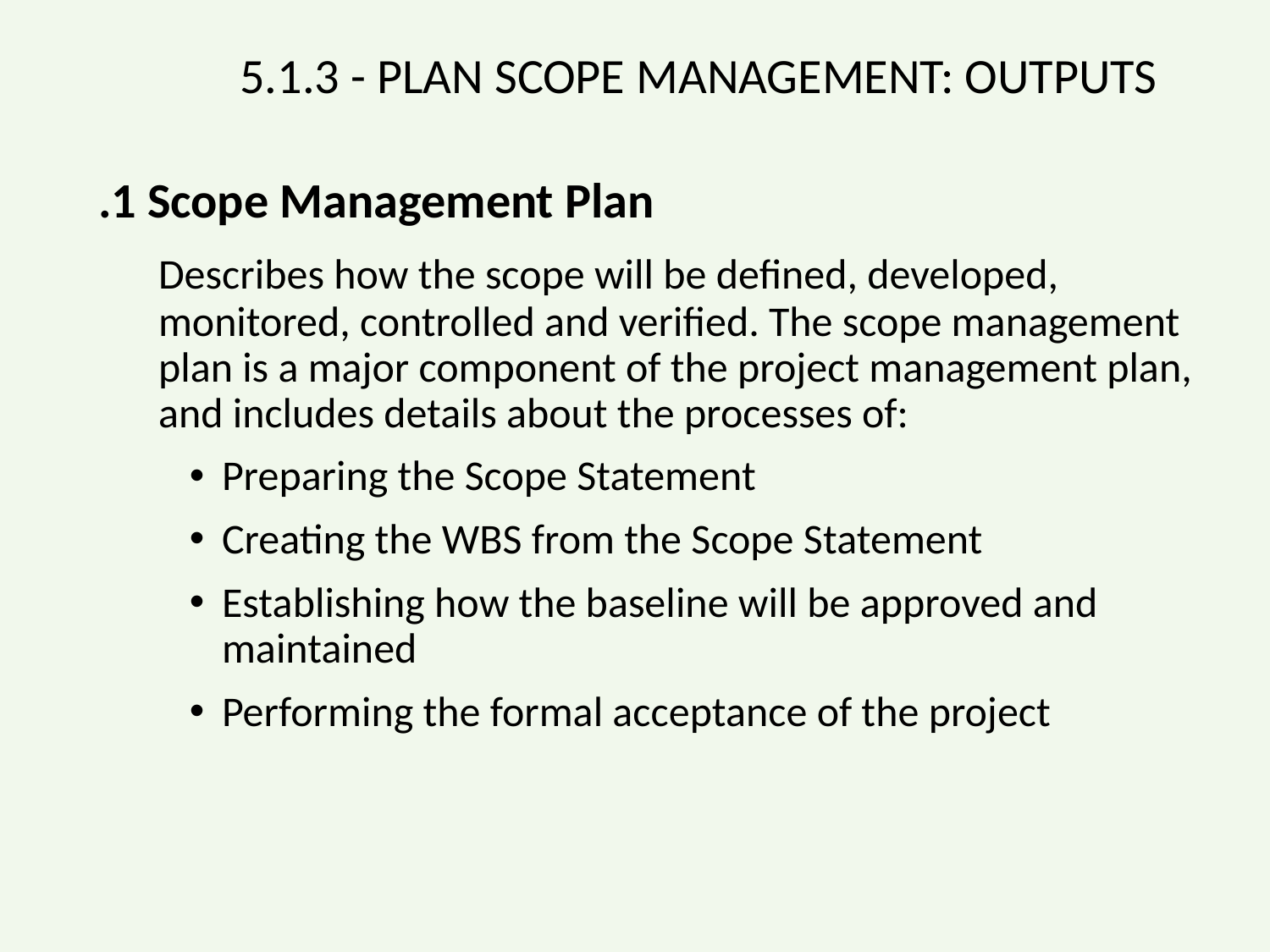

# 5.1.3 - PLAN SCOPE MANAGEMENT: OUTPUTS
.1 Scope Management Plan
	Describes how the scope will be defined, developed, monitored, controlled and verified. The scope management plan is a major component of the project management plan, and includes details about the processes of:
Preparing the Scope Statement
Creating the WBS from the Scope Statement
Establishing how the baseline will be approved and maintained
Performing the formal acceptance of the project